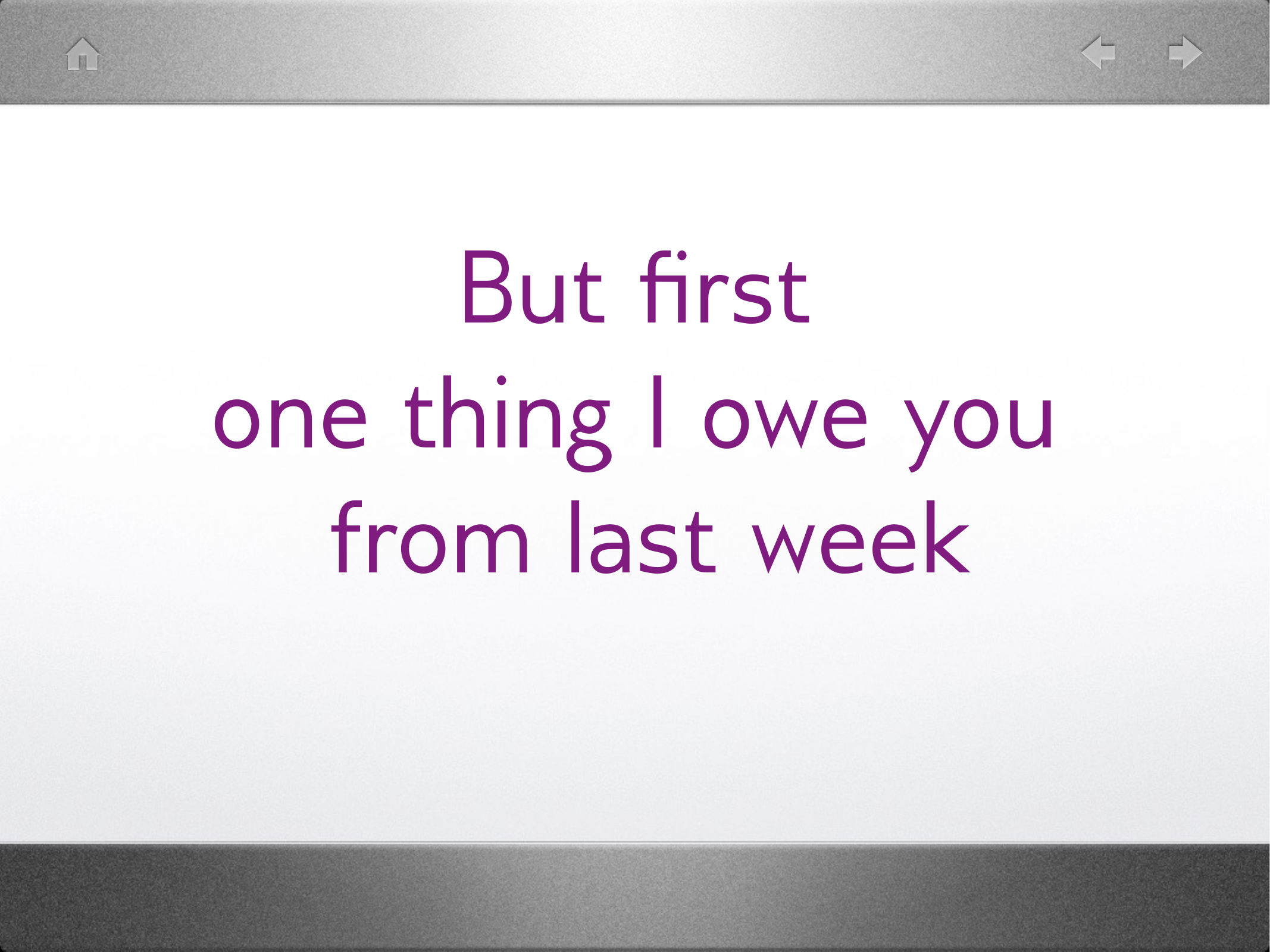

# But first
one thing I owe you
 from last week